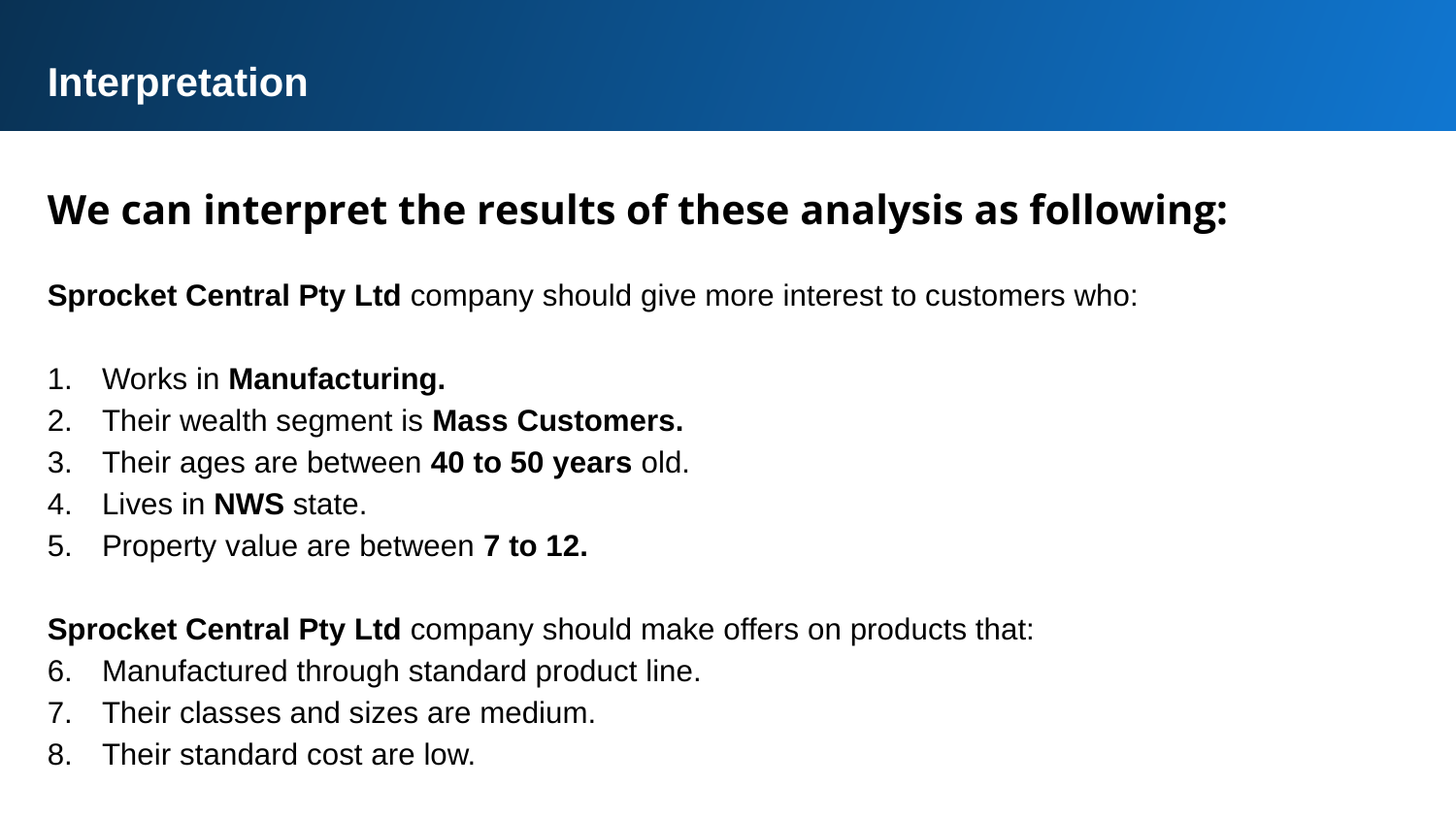

Interpretation
We can interpret the results of these analysis as following:
Sprocket Central Pty Ltd company should give more interest to customers who:

Works in Manufacturing.
Their wealth segment is Mass Customers.
Their ages are between 40 to 50 years old.
Lives in NWS state.
Property value are between 7 to 12.

Sprocket Central Pty Ltd company should make offers on products that:
Manufactured through standard product line.
Their classes and sizes are medium.
Their standard cost are low.